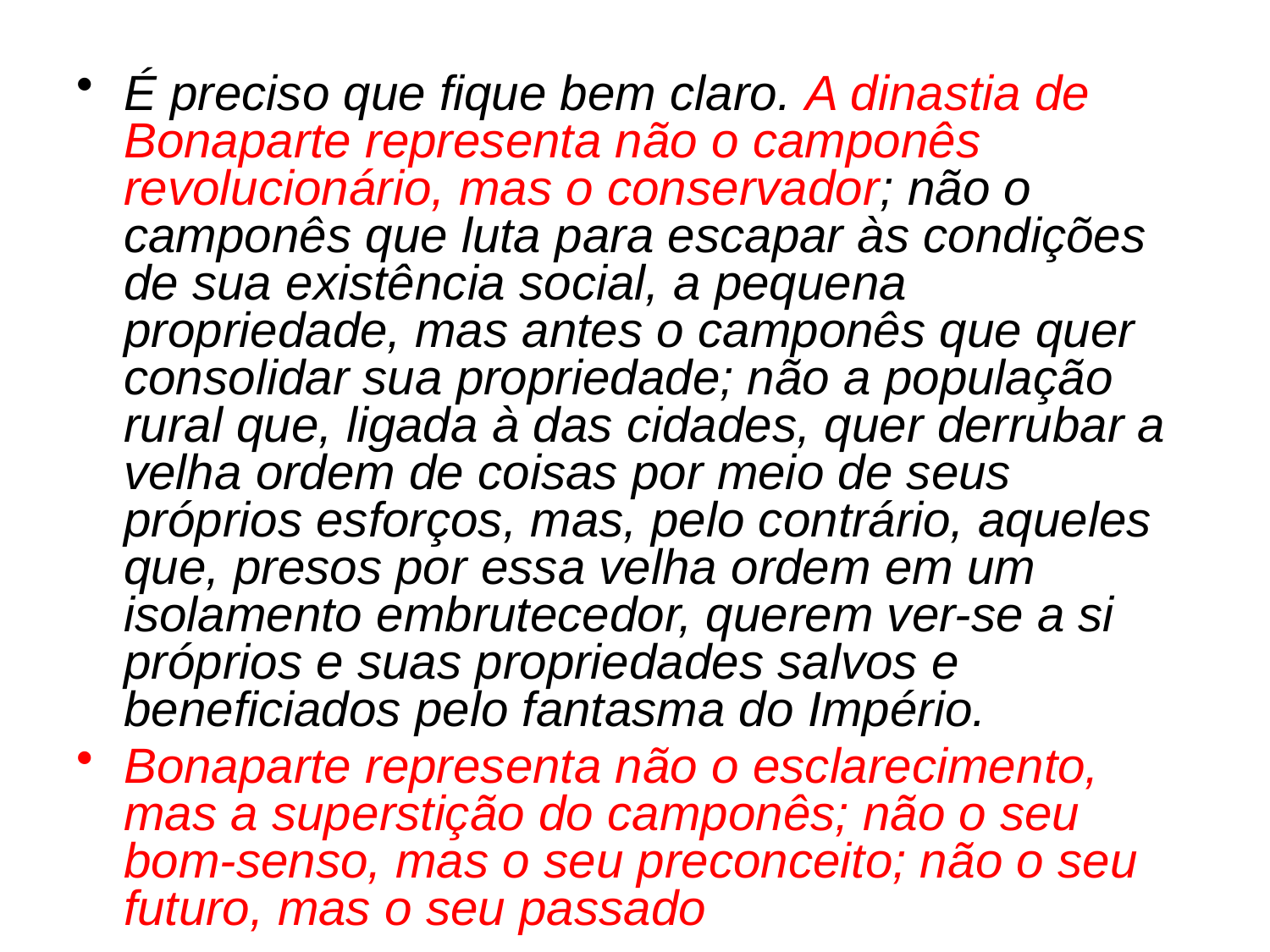

É preciso que fique bem claro. A dinastia de Bonaparte representa não o camponês revolucionário, mas o conservador; não o camponês que luta para escapar às condições de sua existência social, a pequena propriedade, mas antes o camponês que quer consolidar sua propriedade; não a população rural que, ligada à das cidades, quer derrubar a velha ordem de coisas por meio de seus próprios esforços, mas, pelo contrário, aqueles que, presos por essa velha ordem em um isolamento embrutecedor, querem ver-se a si próprios e suas propriedades salvos e beneficiados pelo fantasma do Império.
Bonaparte representa não o esclarecimento, mas a superstição do camponês; não o seu bom-senso, mas o seu preconceito; não o seu futuro, mas o seu passado